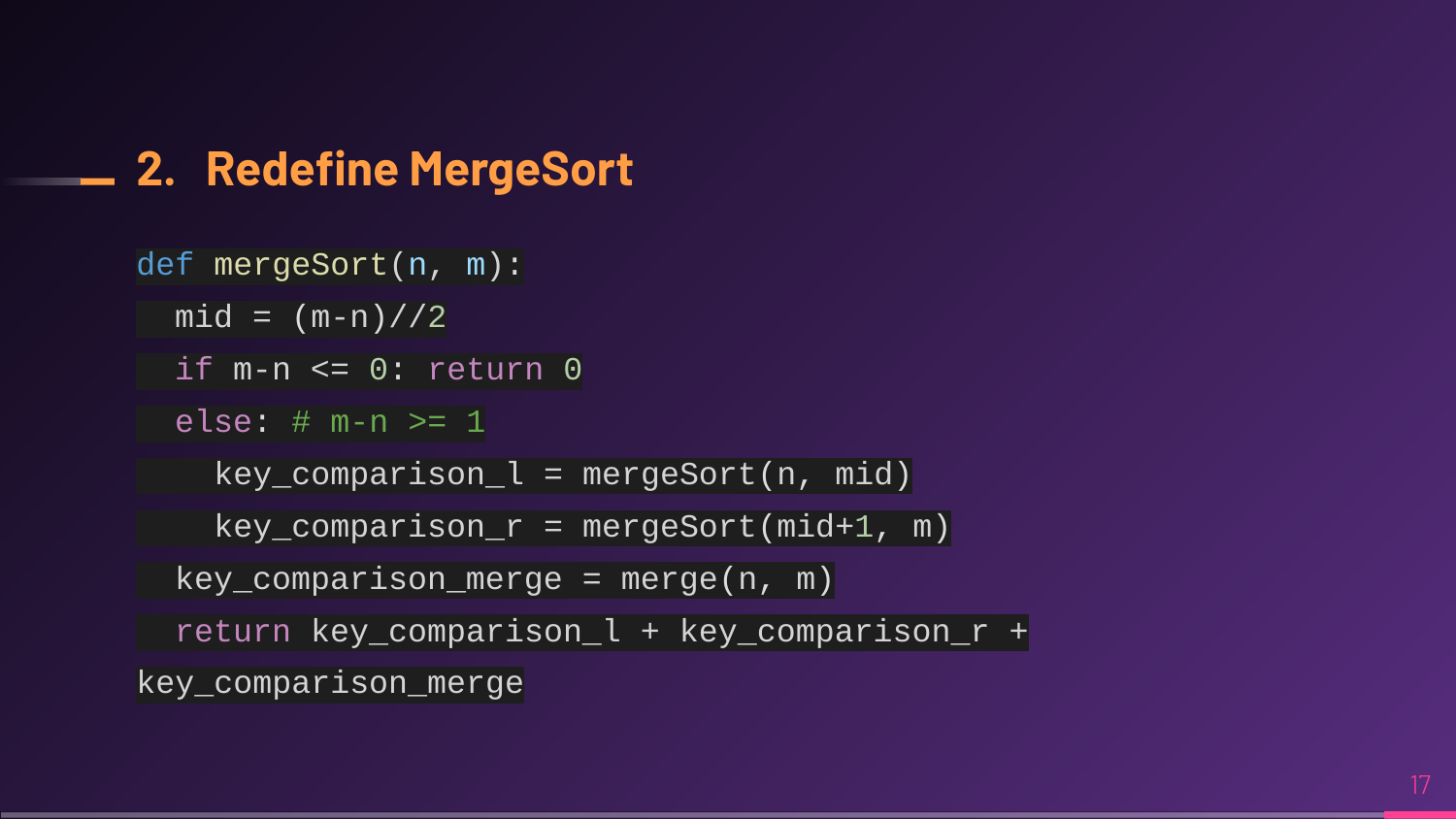

# 2.   Redefine MergeSort
def mergeSort(n, m):
  mid = (m-n)//2
  if m-n <= 0: return 0
  else: # m-n >= 1
    key_comparison_l = mergeSort(n, mid)
    key_comparison_r = mergeSort(mid+1, m)
  key_comparison_merge = merge(n, m)
  return key_comparison_l + key_comparison_r + key_comparison_merge

17